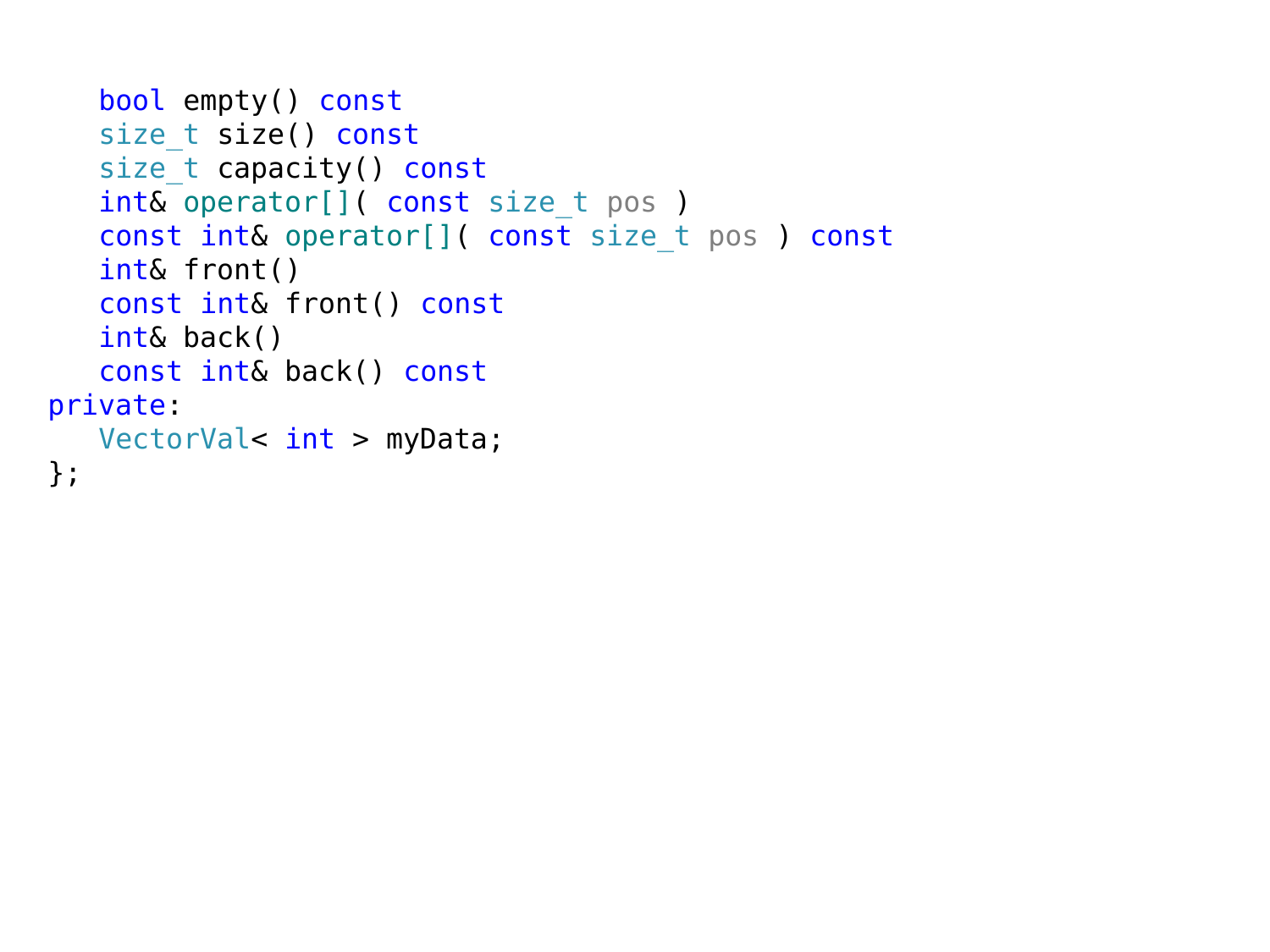

bool empty() const
   size_t size() const
   size_t capacity() const
   int& operator[]( const size_t pos )
   const int& operator[]( const size_t pos ) const
   int& front()
   const int& front() const
   int& back()
   const int& back() const
private:
   VectorVal< int > myData;
};